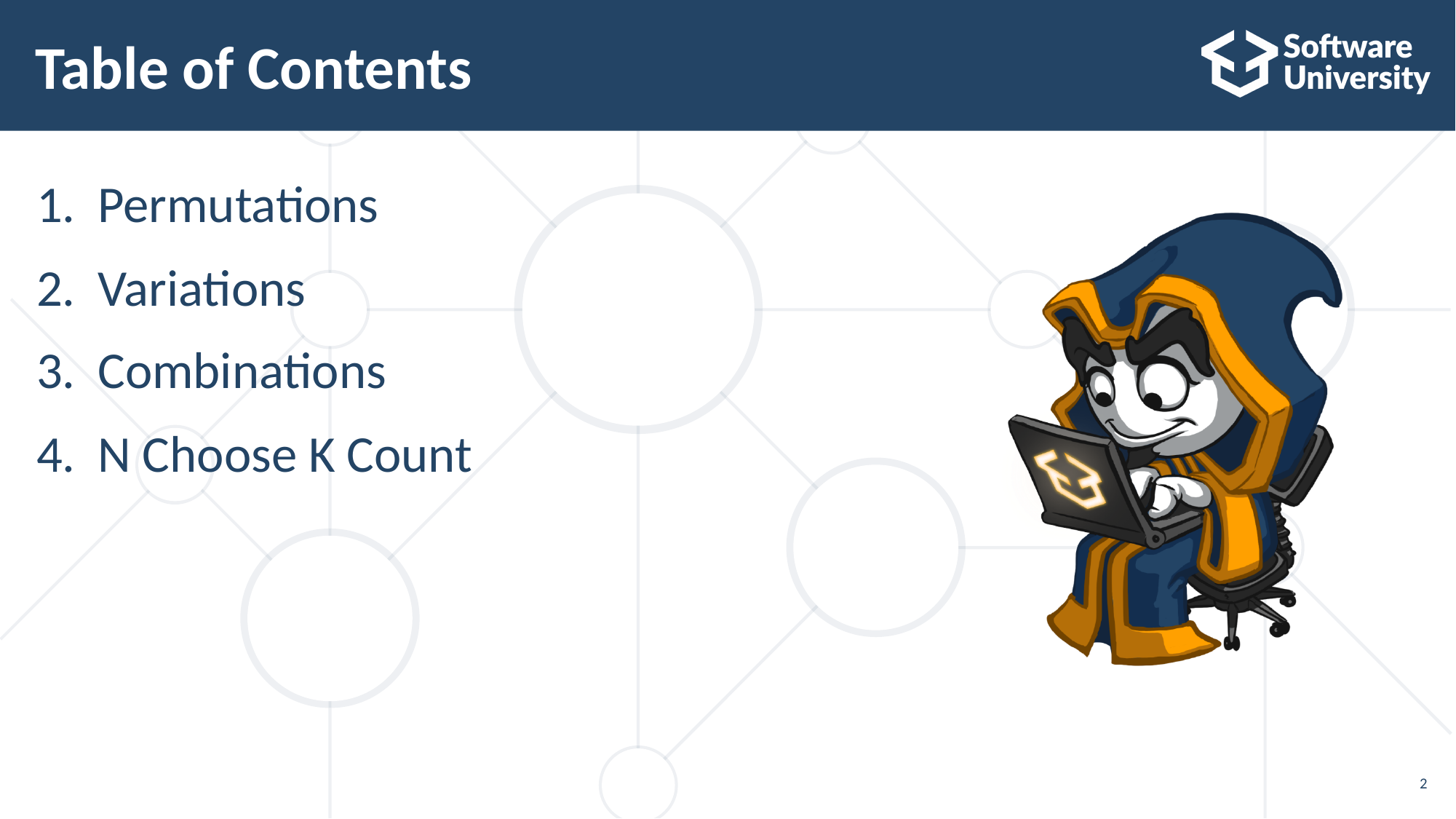

# Table of Contents
Permutations
Variations
Combinations
N Choose K Count
2